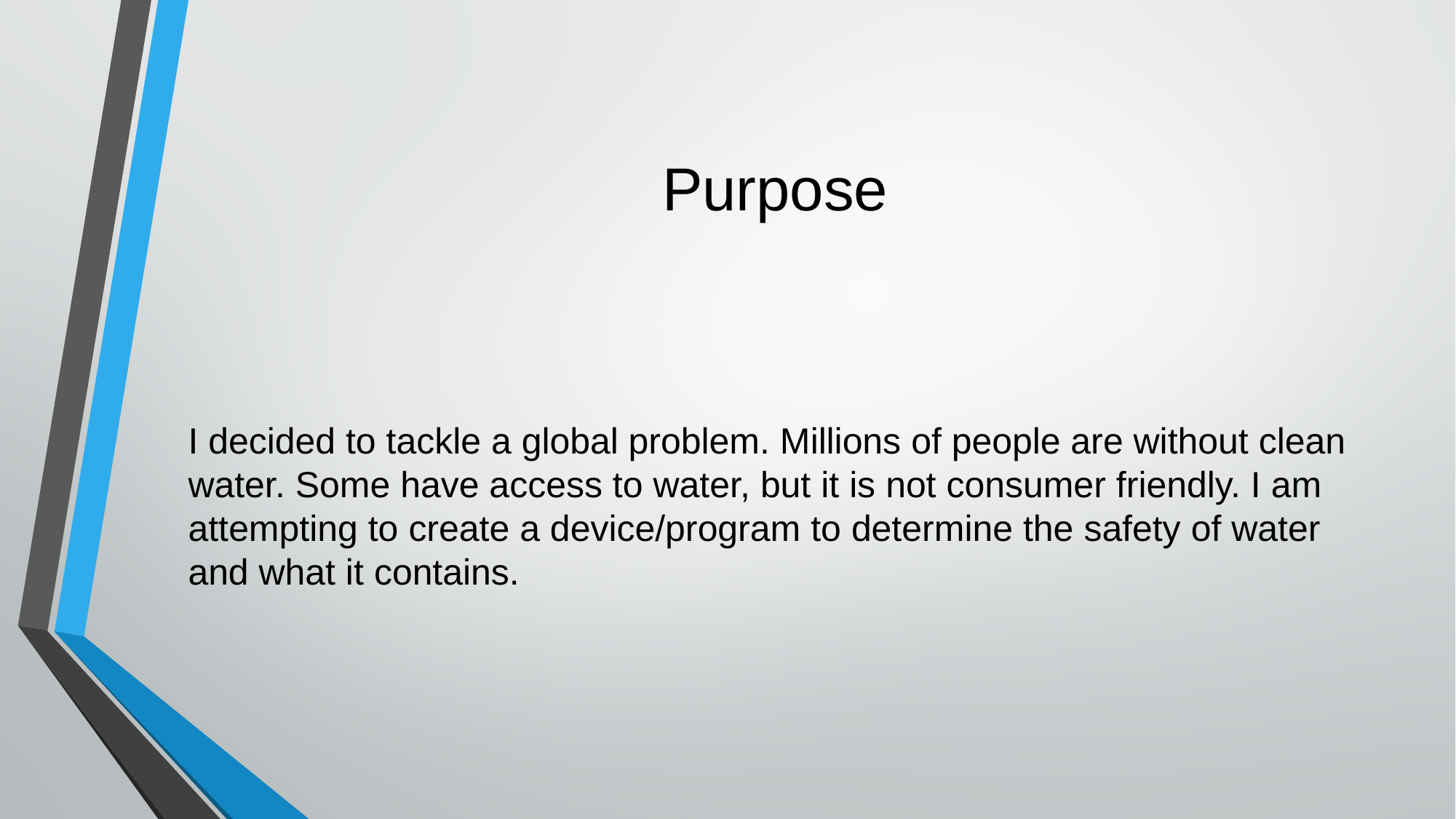

# Purpose
I decided to tackle a global problem. Millions of people are without clean water. Some have access to water, but it is not consumer friendly. I am attempting to create a device/program to determine the safety of water and what it contains.